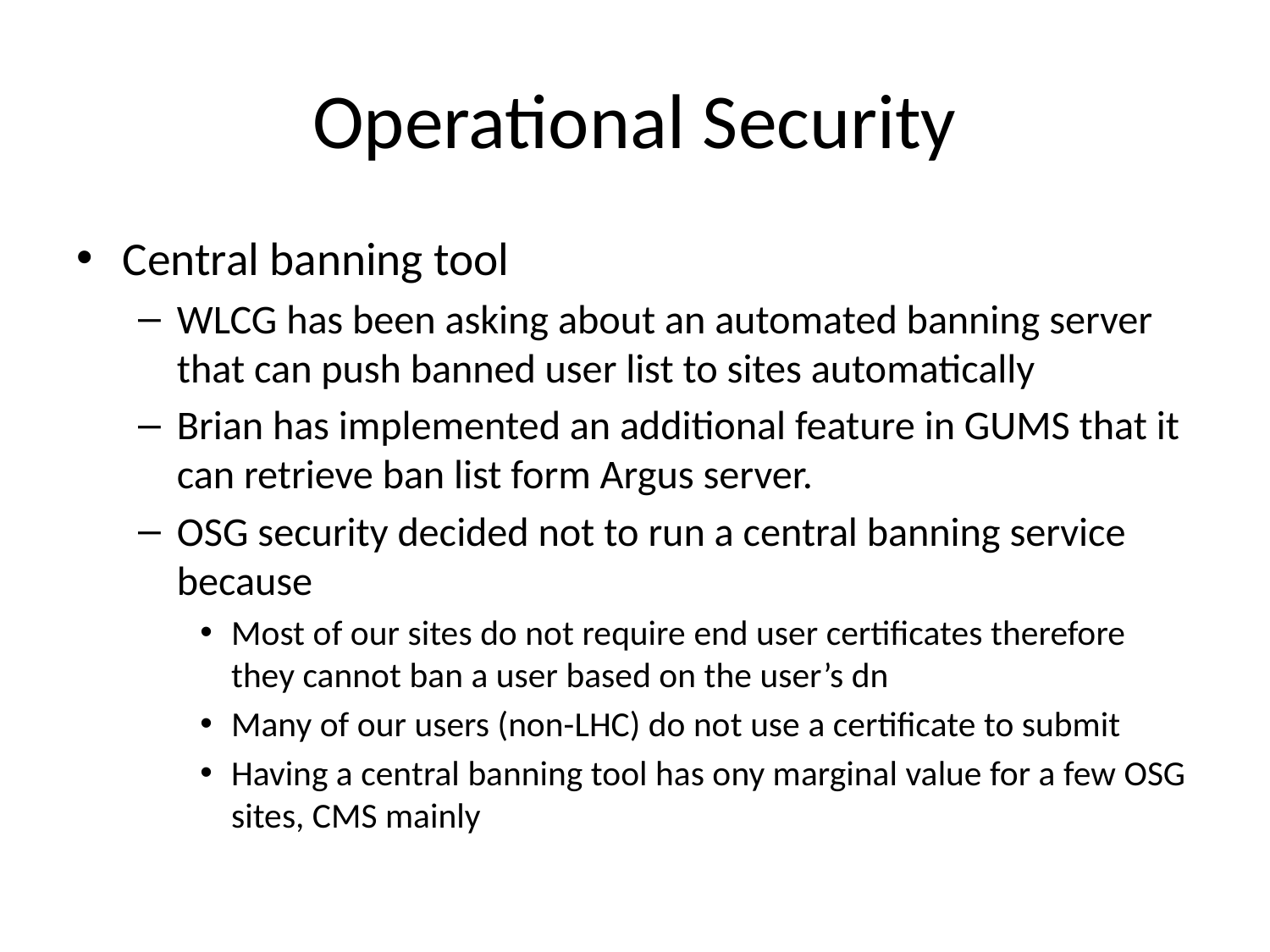

# Operational Security
Central banning tool
WLCG has been asking about an automated banning server that can push banned user list to sites automatically
Brian has implemented an additional feature in GUMS that it can retrieve ban list form Argus server.
OSG security decided not to run a central banning service because
Most of our sites do not require end user certificates therefore they cannot ban a user based on the user’s dn
Many of our users (non-LHC) do not use a certificate to submit
Having a central banning tool has ony marginal value for a few OSG sites, CMS mainly